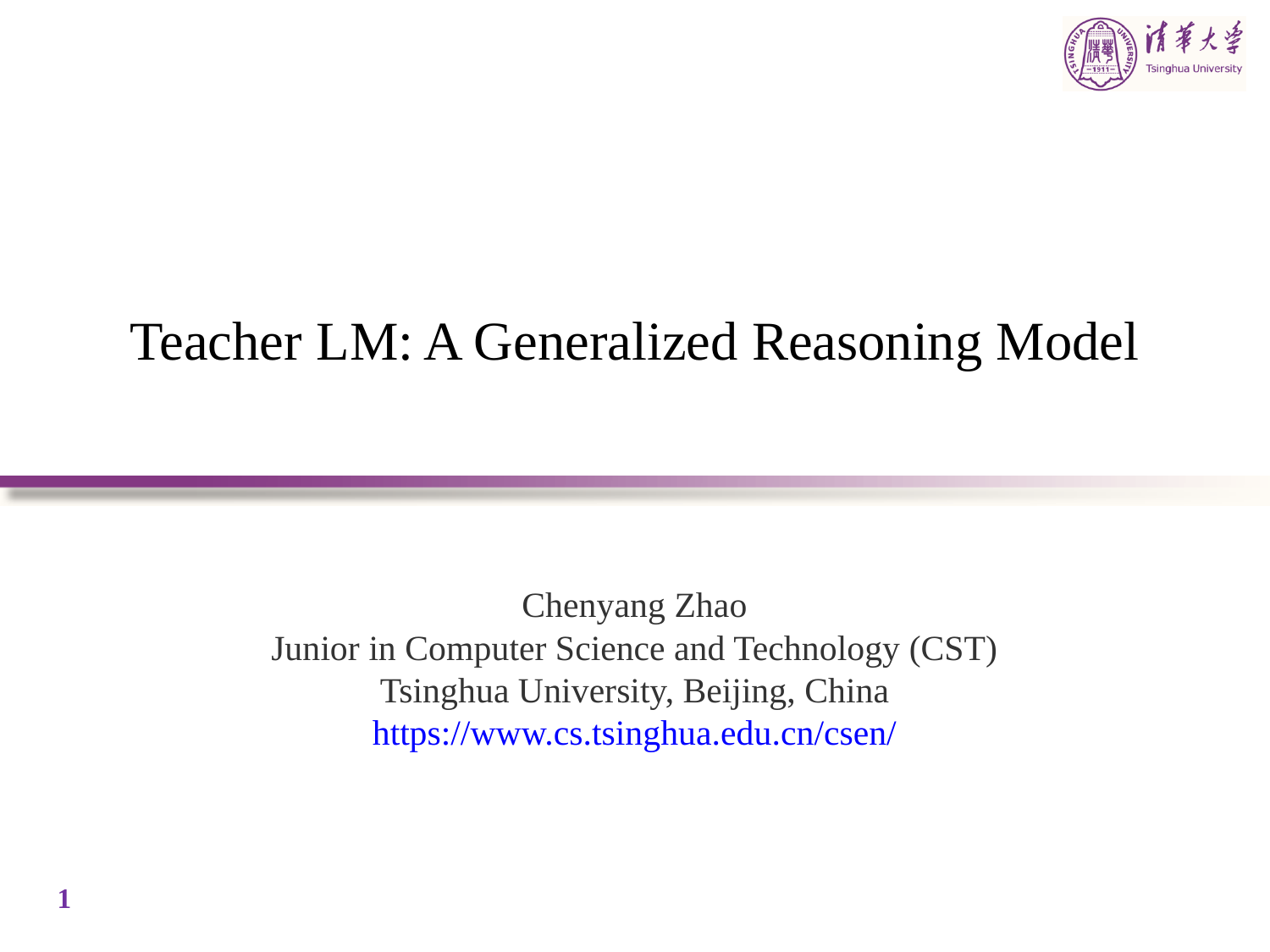

# Teacher LM: A Generalized Reasoning Model
Chenyang Zhao
Junior in Computer Science and Technology (CST)
Tsinghua University, Beijing, China
https://www.cs.tsinghua.edu.cn/csen/